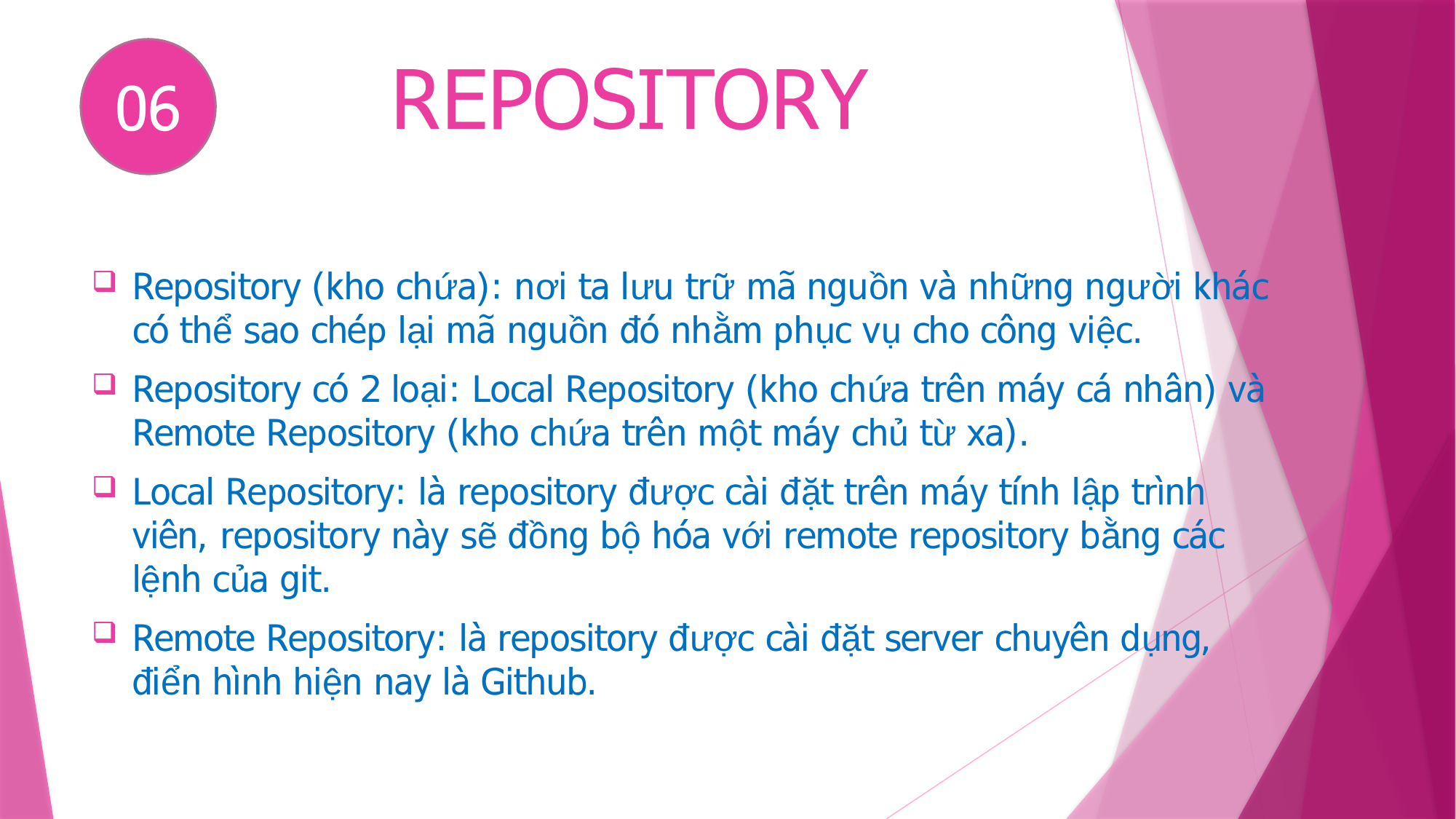

06
# REPOSITORY
Repository (kho chứa): nơi ta lưu trữ mã nguồn và những người khác có thể sao chép lại mã nguồn đó nhằm phục vụ cho công việc.
Repository có 2 loại: Local Repository (kho chứa trên máy cá nhân) và Remote Repository (kho chứa trên một máy chủ từ xa).
Local Repository: là repository được cài đặt trên máy tính lập trình viên, repository này sẽ đồng bộ hóa với remote repository bằng các lệnh của git.
Remote Repository: là repository được cài đặt server chuyên dụng, điển hình hiện nay là Github.